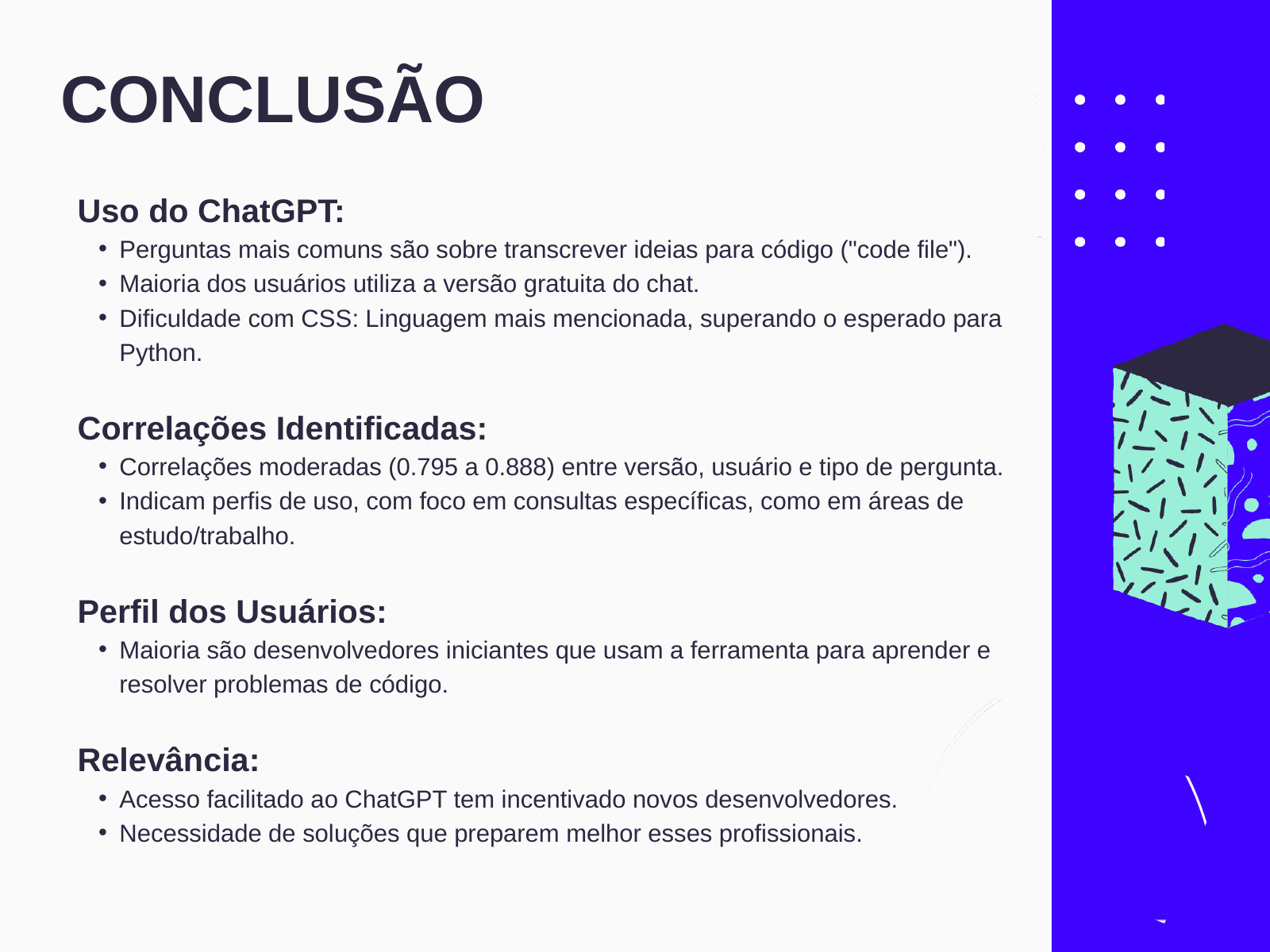

CONCLUSÃO

Uso do ChatGPT:
Perguntas mais comuns são sobre transcrever ideias para código ("code file").
Maioria dos usuários utiliza a versão gratuita do chat.
Dificuldade com CSS: Linguagem mais mencionada, superando o esperado para Python.

Correlações Identificadas:
Correlações moderadas (0.795 a 0.888) entre versão, usuário e tipo de pergunta.
Indicam perfis de uso, com foco em consultas específicas, como em áreas de estudo/trabalho.

Perfil dos Usuários:
Maioria são desenvolvedores iniciantes que usam a ferramenta para aprender e resolver problemas de código.

Relevância:
Acesso facilitado ao ChatGPT tem incentivado novos desenvolvedores.
Necessidade de soluções que preparem melhor esses profissionais.